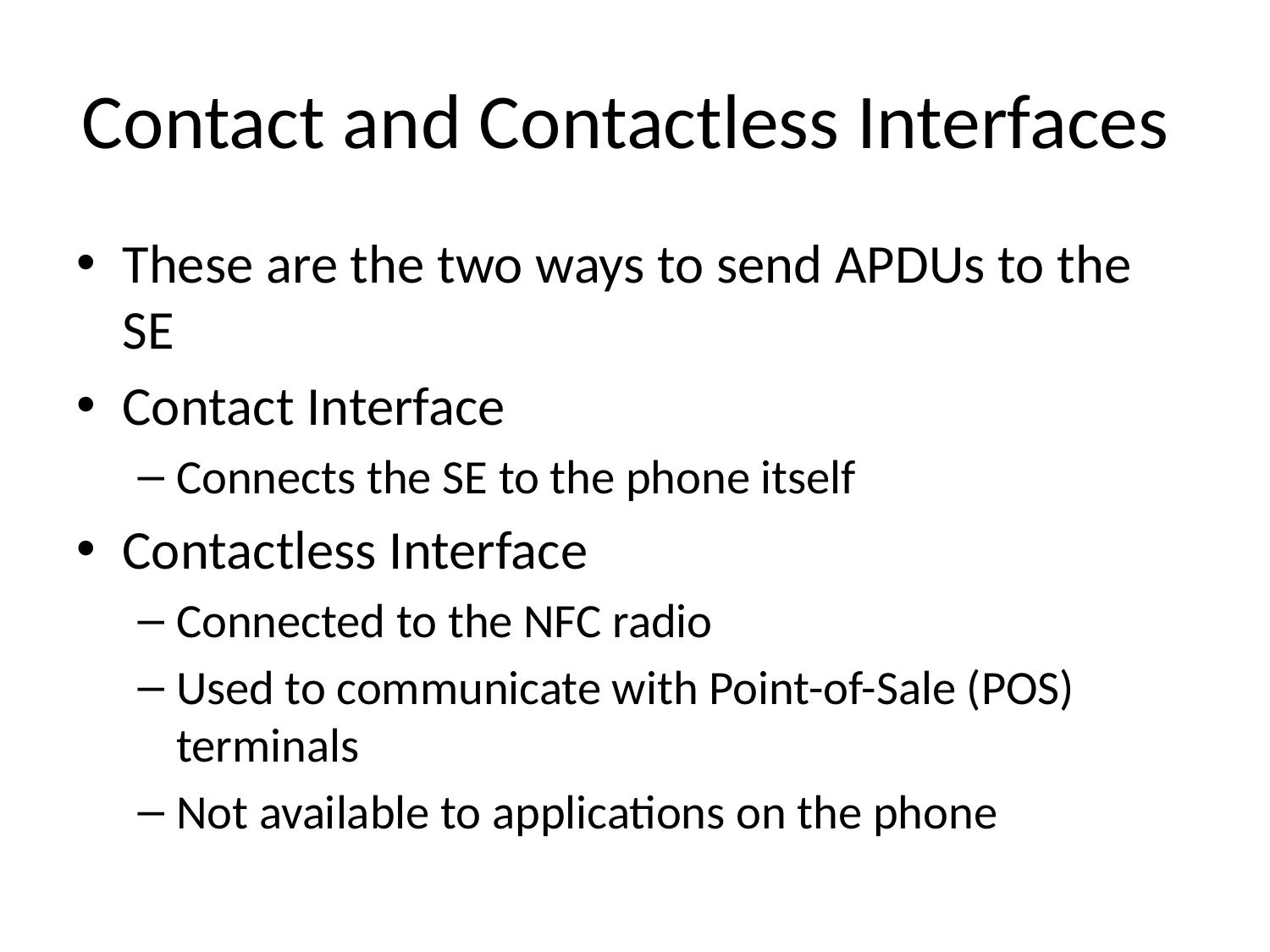

# Contact and Contactless Interfaces
These are the two ways to send APDUs to the SE
Contact Interface
Connects the SE to the phone itself
Contactless Interface
Connected to the NFC radio
Used to communicate with Point-of-Sale (POS) terminals
Not available to applications on the phone